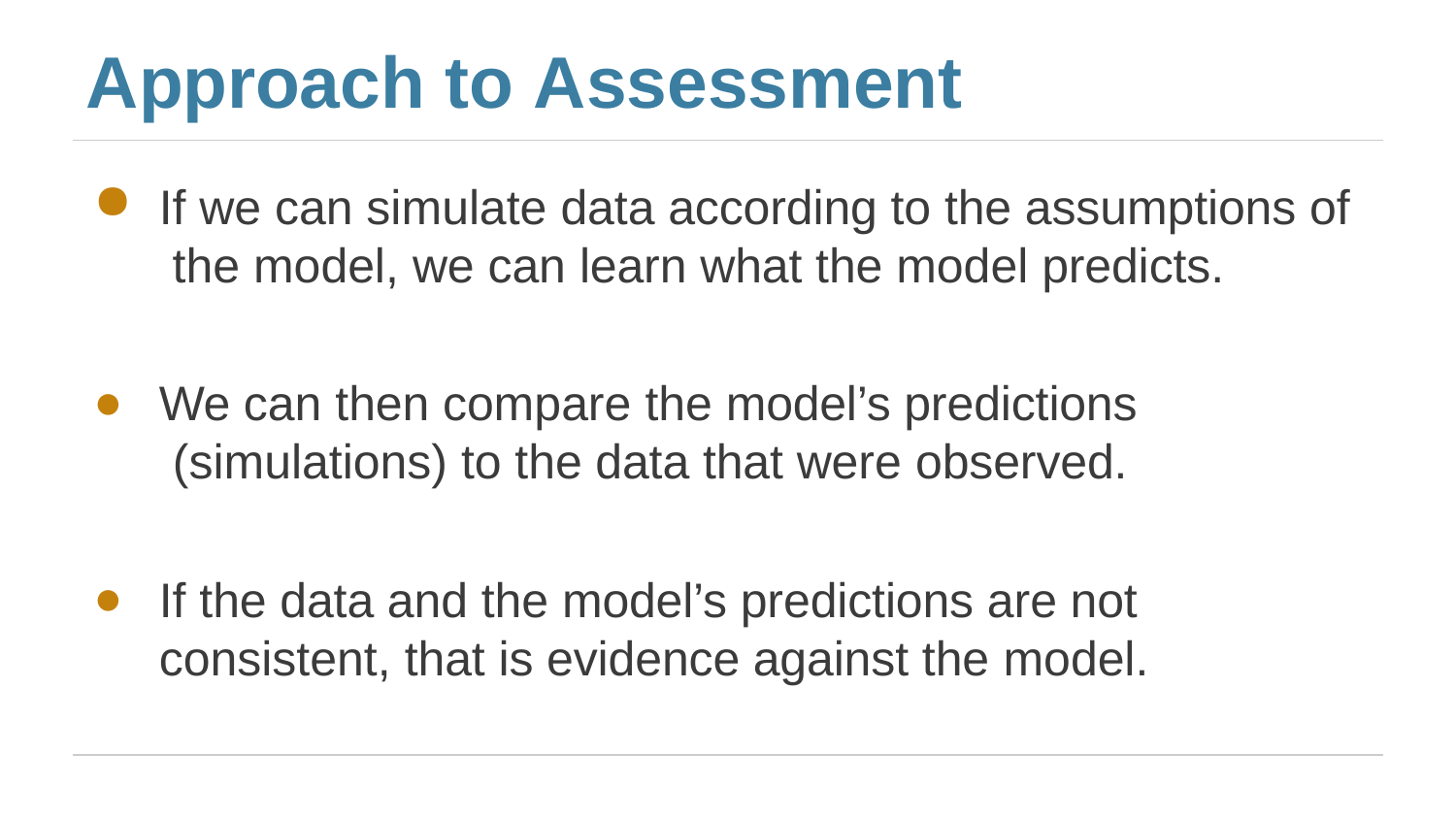

# Approach to Assessment
If we can simulate data according to the assumptions of  the model, we can learn what the model predicts.

We can then compare the model’s predictions  (simulations) to the data that were observed.

If the data and the model’s predictions are not  consistent, that is evidence against the model.